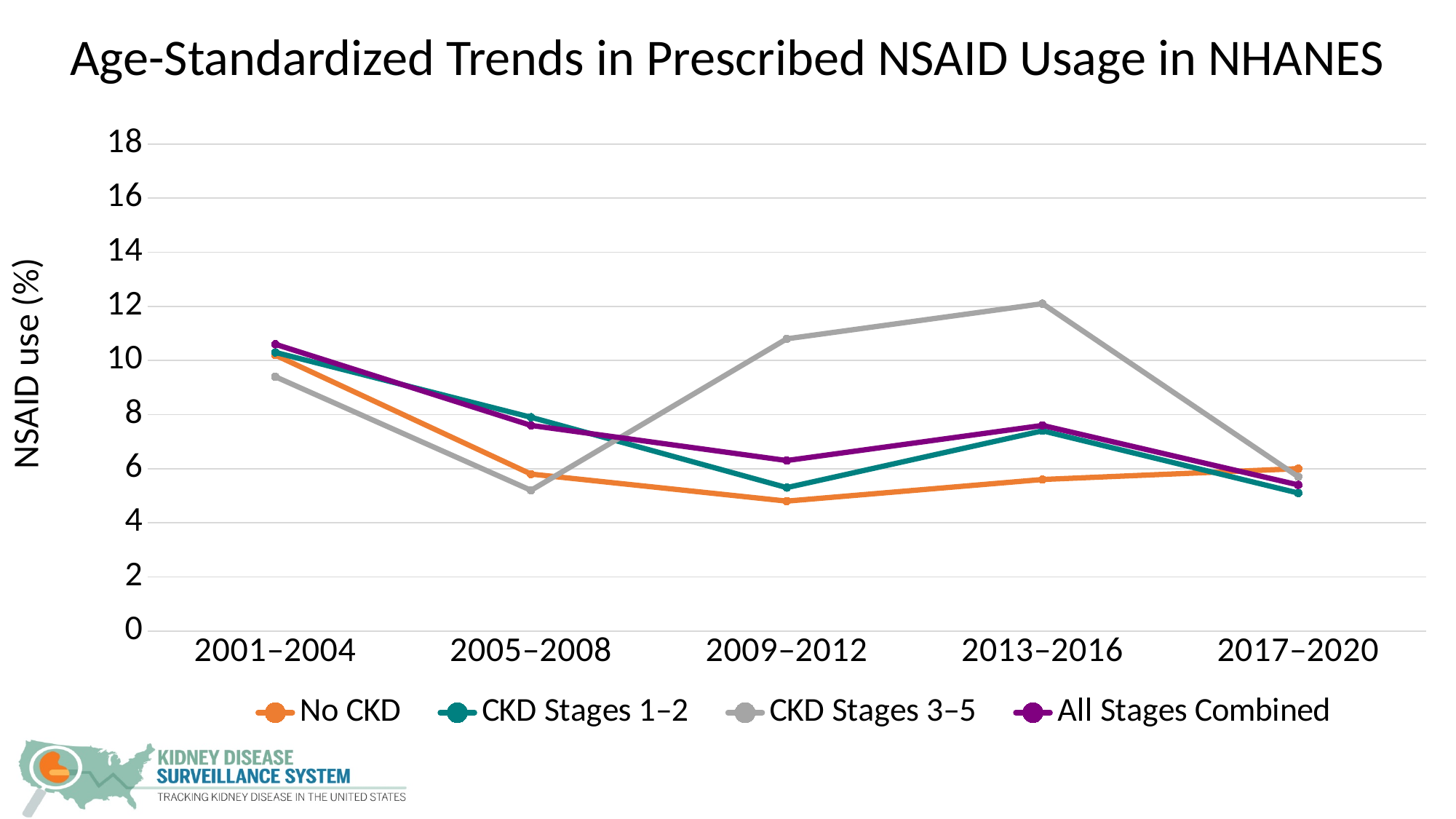

# Age-Standardized Trends in Prescribed NSAID Usage in NHANES

### Chart

| Category | No CKD | CKD Stages 1–2 | CKD Stages 3–5 | All Stages Combined |
|---|---|---|---|---|
| 2001–2004 | 10.2 | 10.3 | 9.4 | 10.6 |
| 2005–2008 | 5.8 | 7.9 | 5.2 | 7.6 |
| 2009–2012 | 4.8 | 5.3 | 10.8 | 6.3 |
| 2013–2016 | 5.6 | 7.4 | 12.1 | 7.6 |
| 2017–2020 | 6.0 | 5.1 | 5.7 | 5.4 |